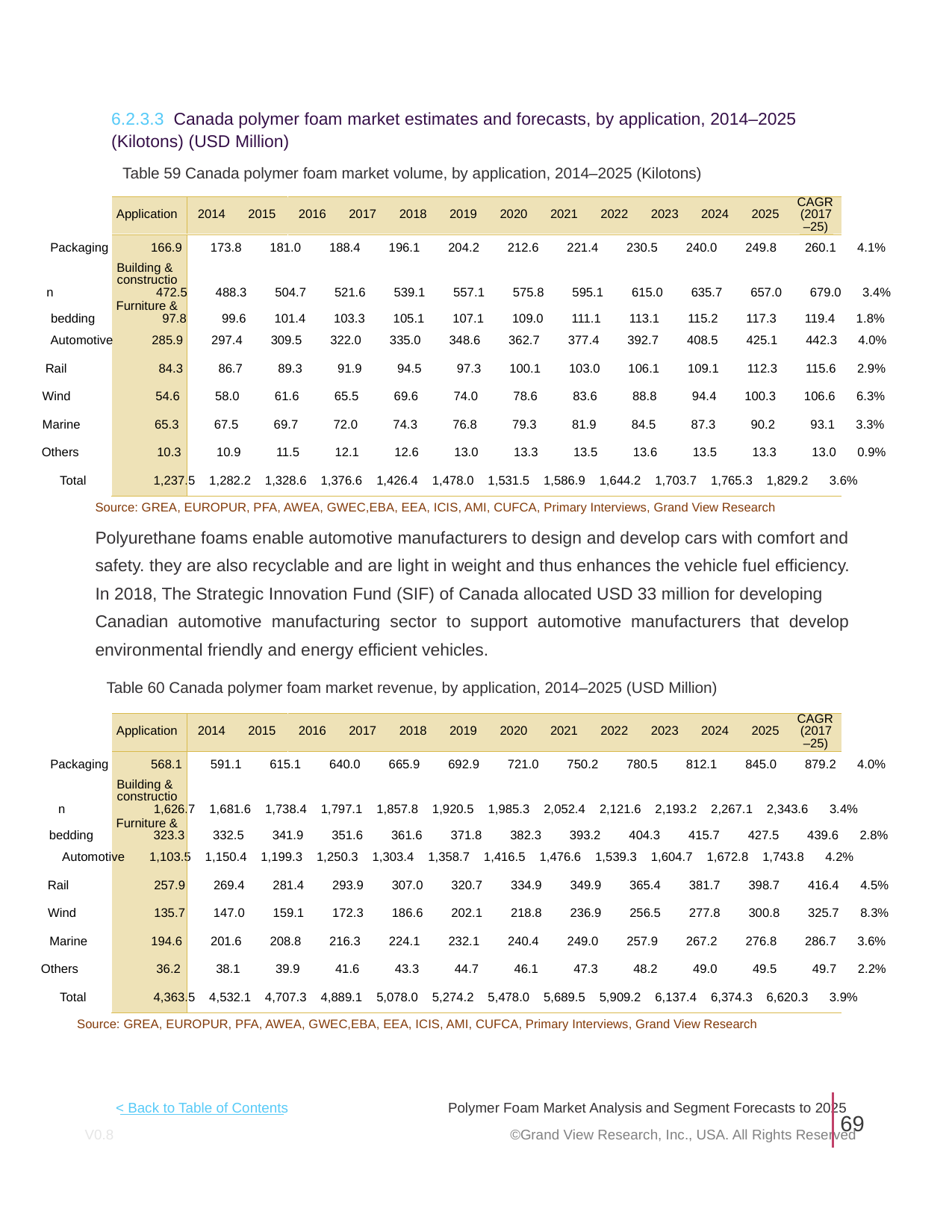

6.2.3.3  Canada polymer foam market estimates and forecasts, by application, 2014–2025
(Kilotons) (USD Million)
Table 59 Canada polymer foam market volume, by application, 2014–2025 (Kilotons)
CAGR

Application
2014
2015
2016
2017
2018
2019
2020
2021
2022
2023
2024
2025
(2017

–25)

Packaging            166.9        173.8        181.0        188.4        196.1        204.2        212.6        221.4        230.5        240.0        249.8        260.1      4.1%

Building &

constructio

n                             472.5        488.3        504.7        521.6        539.1        557.1        575.8        595.1        615.0        635.7        657.0        679.0      3.4%

Furniture &

bedding                   97.8          99.6        101.4        103.3        105.1        107.1        109.0        111.1        113.1        115.2        117.3        119.4      1.8%

Automotive           285.9        297.4        309.5        322.0        335.0        348.6        362.7        377.4        392.7        408.5        425.1        442.3      4.0%

Rail                          84.3          86.7          89.3          91.9          94.5          97.3        100.1        103.0        106.1        109.1        112.3        115.6      2.9%

Wind                        54.6          58.0          61.6          65.5          69.6          74.0          78.6          83.6          88.8          94.4        100.3        106.6      6.3%

Marine                     65.3          67.5          69.7          72.0          74.3          76.8          79.3          81.9          84.5          87.3          90.2          93.1      3.3%

Others                      10.3          10.9          11.5          12.1          12.6          13.0          13.3          13.5          13.6          13.5          13.3          13.0      0.9%

Total                   1,237.5    1,282.2    1,328.6    1,376.6    1,426.4    1,478.0    1,531.5    1,586.9    1,644.2    1,703.7    1,765.3    1,829.2      3.6%

Source: GREA, EUROPUR, PFA, AWEA, GWEC,EBA, EEA, ICIS, AMI, CUFCA, Primary Interviews, Grand View Research
Polyurethane foams enable automotive manufacturers to design and develop cars with comfort and
safety. they are also recyclable and are light in weight and thus enhances the vehicle fuel efficiency.
In 2018, The Strategic Innovation Fund (SIF) of Canada allocated USD 33 million for developing
Canadian  automotive  manufacturing  sector  to  support  automotive  manufacturers  that  develop
environmental friendly and energy efficient vehicles.
Table 60 Canada polymer foam market revenue, by application, 2014–2025 (USD Million)
CAGR

Application
2014
2015
2016
2017
2018
2019
2020
2021
2022
2023
2024
2025
(2017

–25)

Packaging            568.1        591.1        615.1        640.0        665.9        692.9        721.0        750.2        780.5        812.1        845.0        879.2      4.0%

Building &

constructio

n                         1,626.7    1,681.6    1,738.4    1,797.1    1,857.8    1,920.5    1,985.3    2,052.4    2,121.6    2,193.2    2,267.1    2,343.6      3.4%

Furniture &

bedding                 323.3        332.5        341.9        351.6        361.6        371.8        382.3        393.2        404.3        415.7        427.5        439.6      2.8%

Automotive       1,103.5    1,150.4    1,199.3    1,250.3    1,303.4    1,358.7    1,416.5    1,476.6    1,539.3    1,604.7    1,672.8    1,743.8      4.2%

Rail                        257.9        269.4        281.4        293.9        307.0        320.7        334.9        349.9        365.4        381.7        398.7        416.4      4.5%

Wind                      135.7        147.0        159.1        172.3        186.6        202.1        218.8        236.9        256.5        277.8        300.8        325.7      8.3%

Marine                  194.6        201.6        208.8        216.3        224.1        232.1        240.4        249.0        257.9        267.2        276.8        286.7      3.6%

Others                      36.2          38.1          39.9          41.6          43.3          44.7          46.1          47.3          48.2          49.0          49.5          49.7      2.2%

Total                   4,363.5    4,532.1    4,707.3    4,889.1    5,078.0    5,274.2    5,478.0    5,689.5    5,909.2    6,137.4    6,374.3    6,620.3      3.9%

Source: GREA, EUROPUR, PFA, AWEA, GWEC,EBA, EEA, ICIS, AMI, CUFCA, Primary Interviews, Grand View Research

< Back to Table of Contents
Polymer Foam Market Analysis and Segment Forecasts to 2025
69

V0.8                                                                                                     ©Grand View Research, Inc., USA. All Rights Reserved